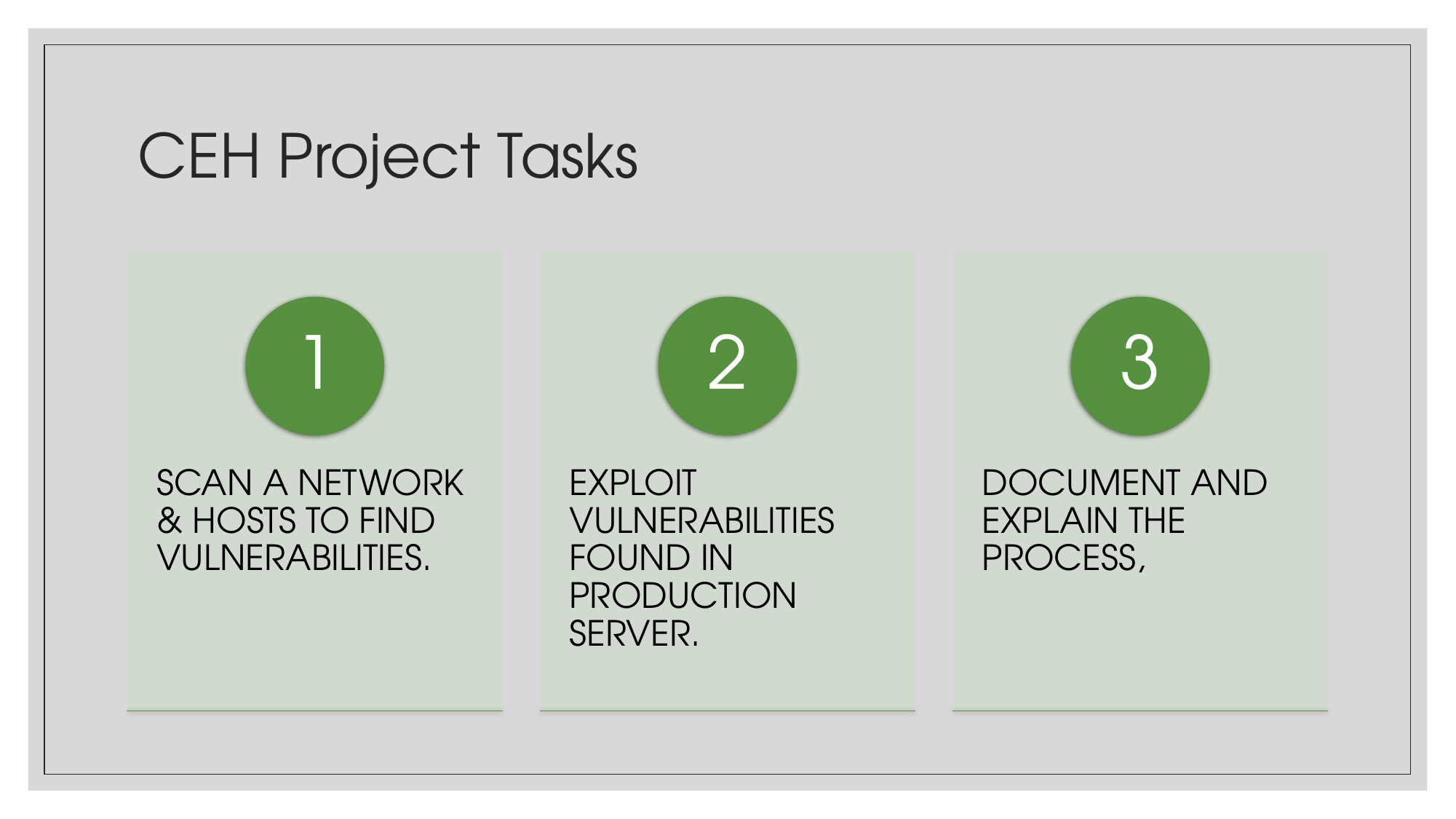

# CEH Project Tasks
Scan a network & hosts to find vulnerabilities.
1
Exploit vulnerabilities found in production server.
2
Document and explain the process,
3